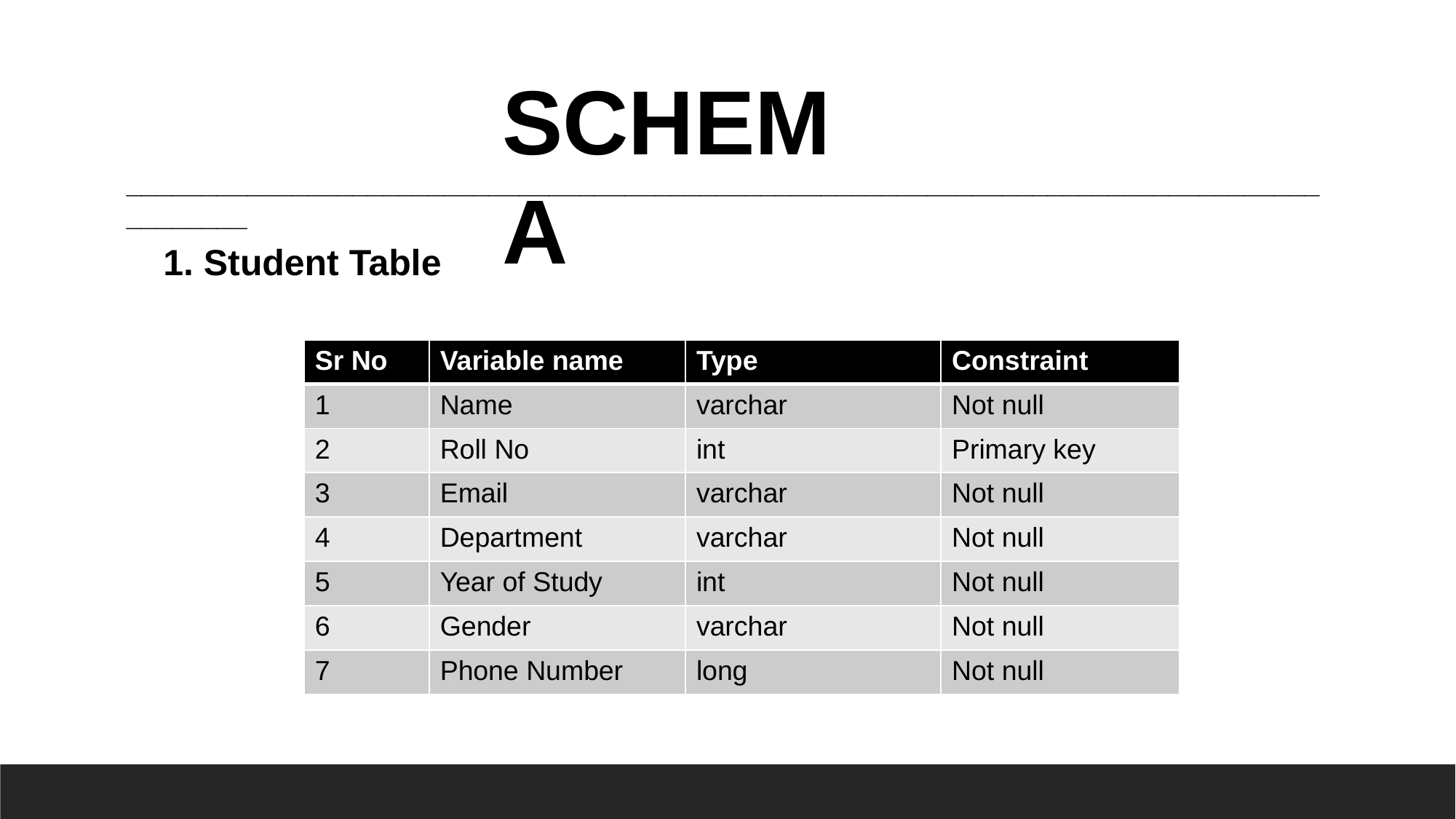

SCHEMA
_______________________________________________________________________________________

1. Student Table
| Sr No | Variable name | Type | Constraint |
| --- | --- | --- | --- |
| 1 | Name | varchar | Not null |
| 2 | Roll No | int | Primary key |
| 3 | Email | varchar | Not null |
| 4 | Department | varchar | Not null |
| 5 | Year of Study | int | Not null |
| 6 | Gender | varchar | Not null |
| 7 | Phone Number | long | Not null |